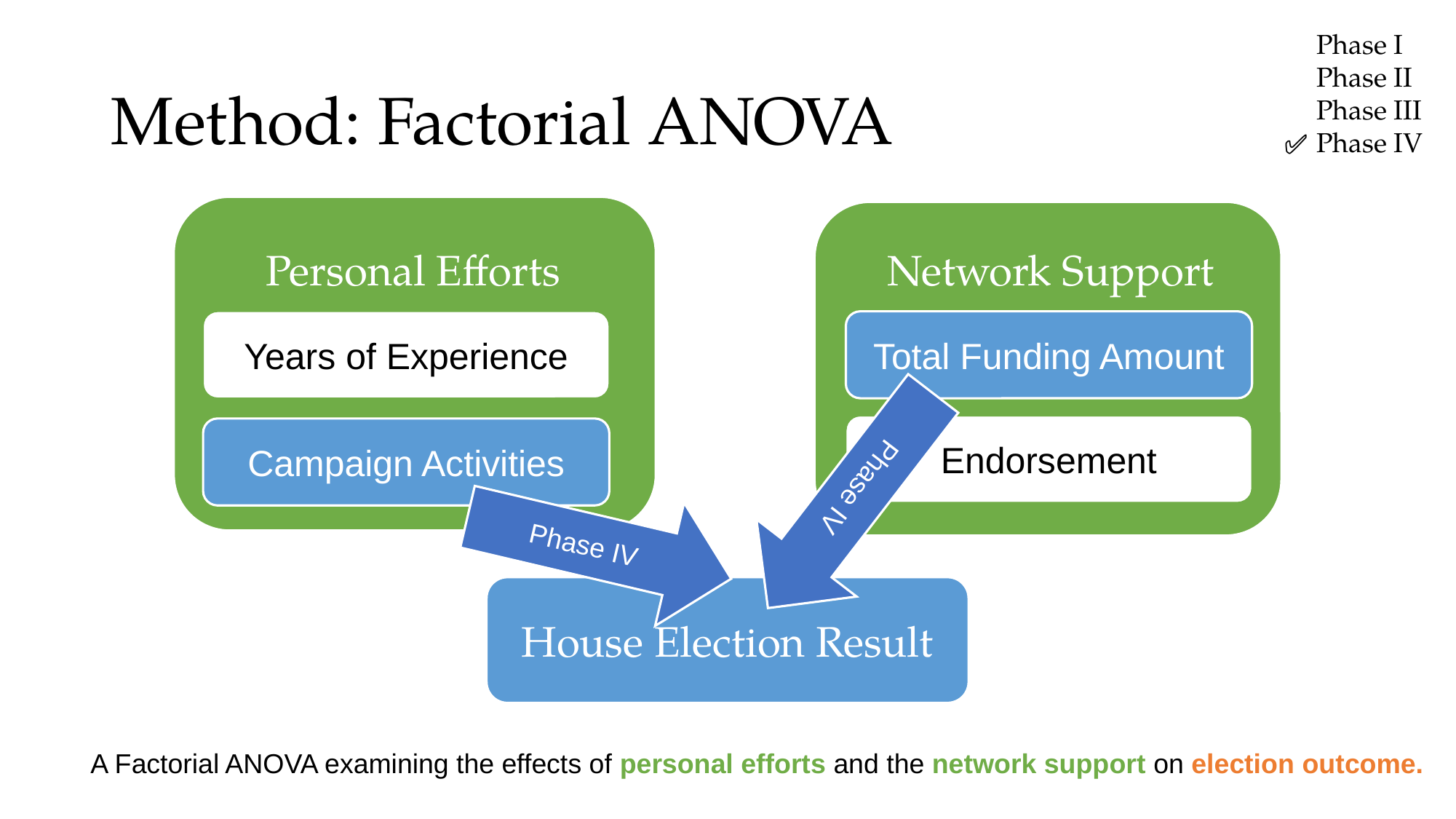

Phase I
Phase II
Phase III
Phase IV
# Method: Factorial ANOVA
✅

Personal Efforts
Network Support
Years of Experience
Total Funding Amount
Endorsement
Campaign Activities
Phase IV
Phase IV
House Election Result
A Factorial ANOVA examining the effects of personal efforts and the network support on election outcome.